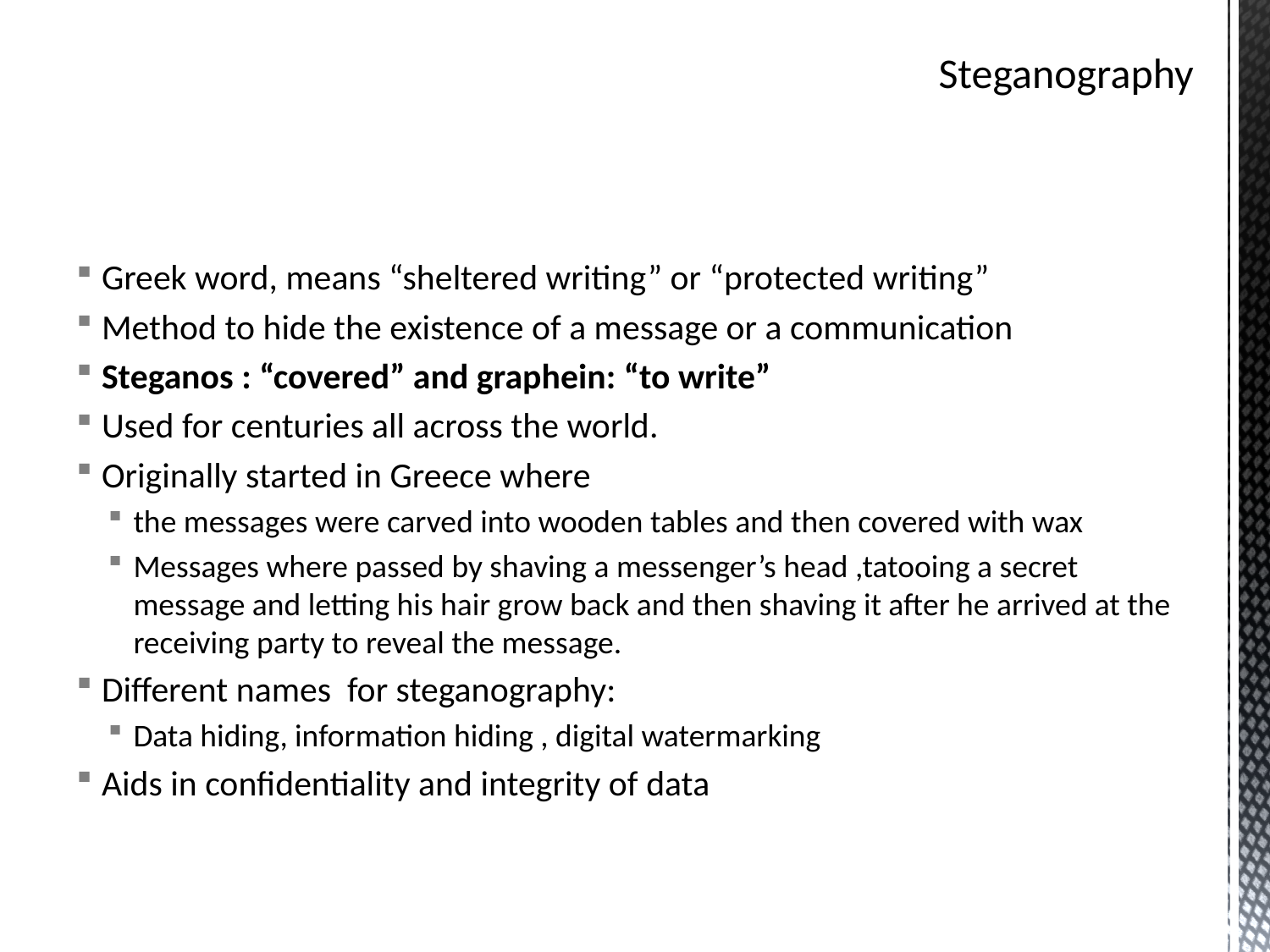

# Steganography
Greek word, means “sheltered writing” or “protected writing”
Method to hide the existence of a message or a communication
Steganos : “covered” and graphein: “to write”
Used for centuries all across the world.
Originally started in Greece where
the messages were carved into wooden tables and then covered with wax
Messages where passed by shaving a messenger’s head ,tatooing a secret message and letting his hair grow back and then shaving it after he arrived at the receiving party to reveal the message.
Different names  for steganography:
Data hiding, information hiding , digital watermarking
Aids in confidentiality and integrity of data